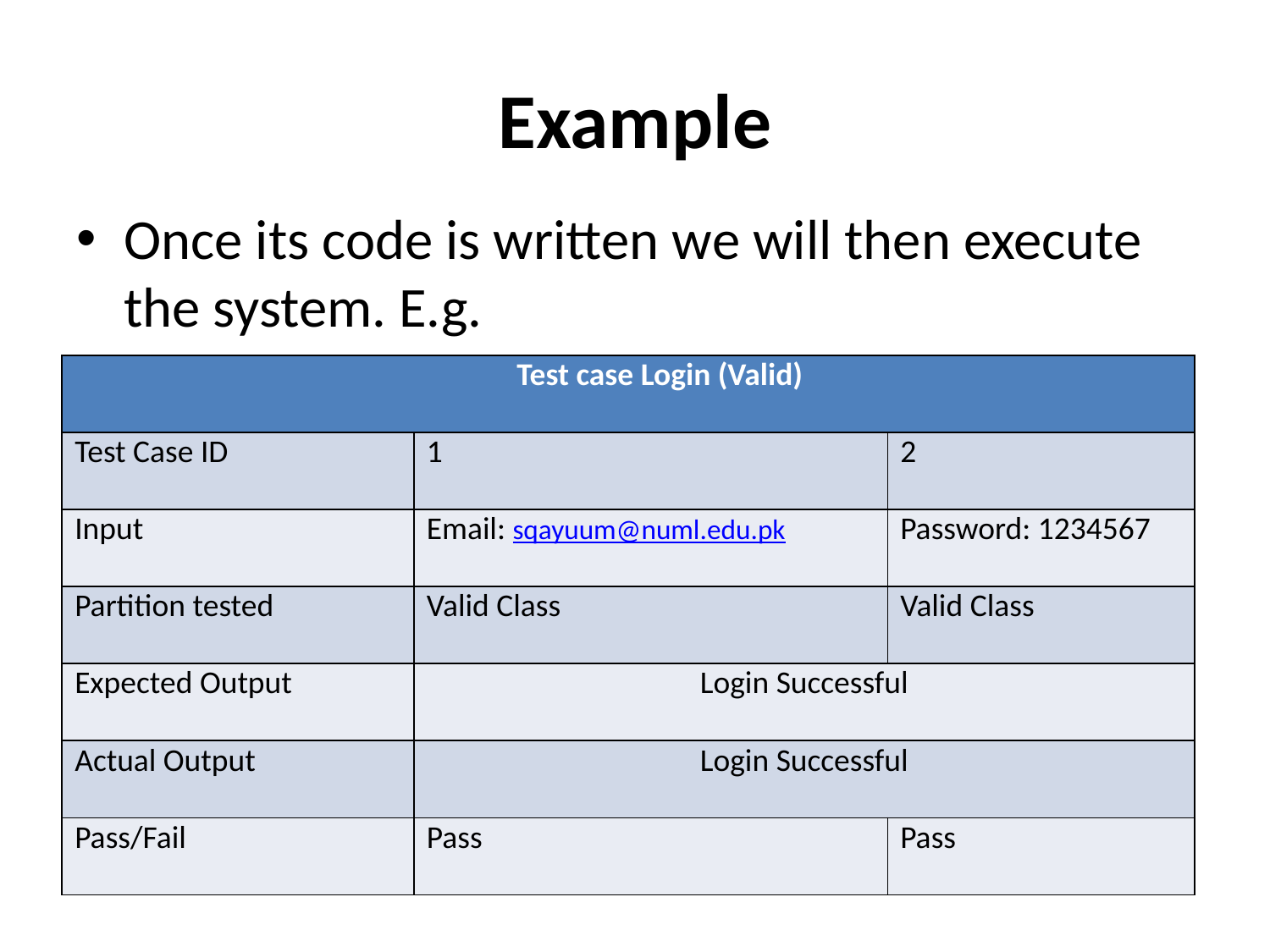

# Example
Once its code is written we will then execute the system. E.g.

| Test case Login (Valid) |  |  |
| --- | --- | --- |
| Test Case ID | 1 | 2 |
| Input | Email: sqayuum@numl.edu.pk | Password: 1234567 |
| Partition tested | Valid Class | Valid Class |
| Expected Output | Login Successful |  |
| Actual Output | Login Successful |  |
| Pass/Fail | Pass | Pass |